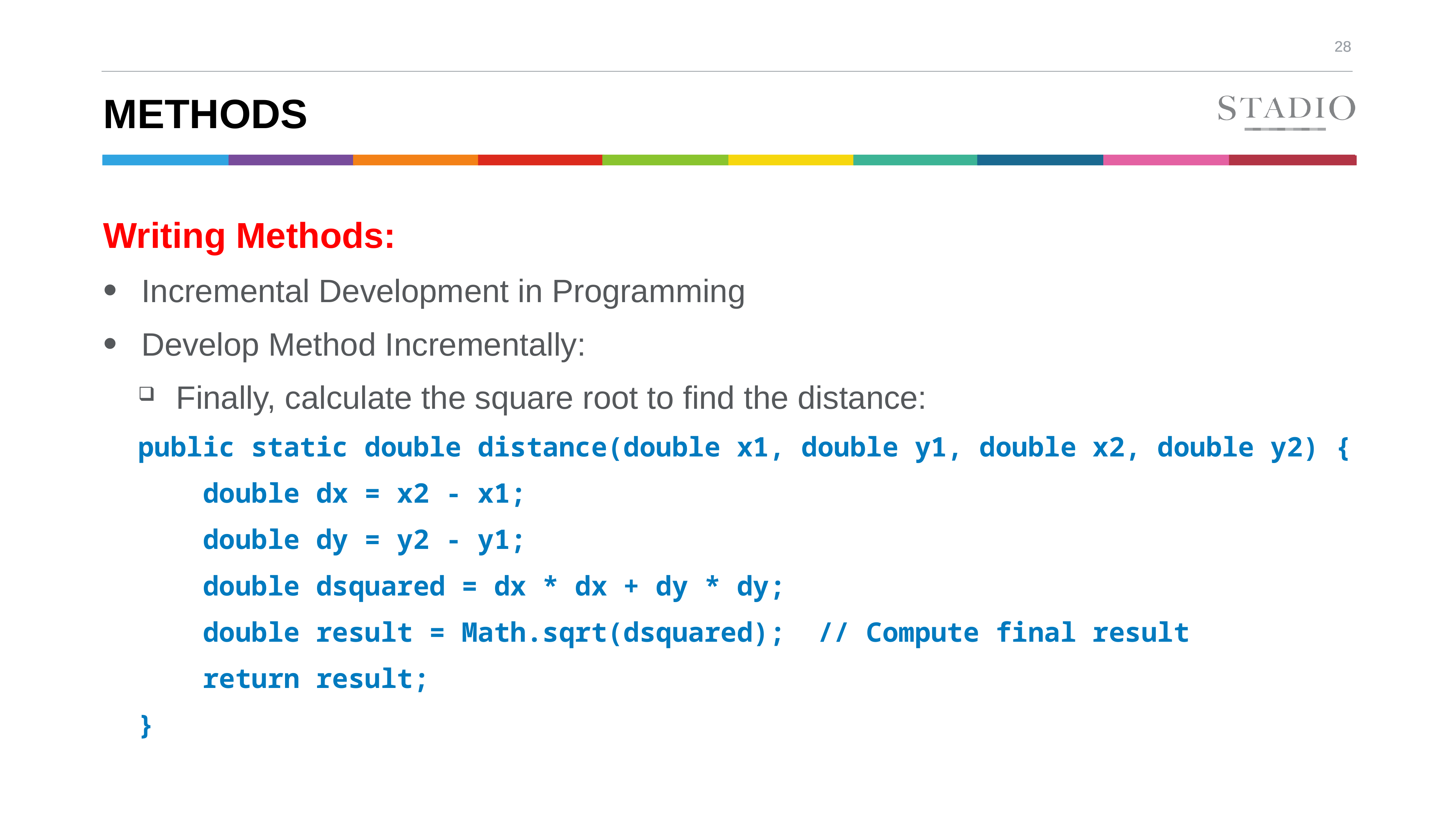

# methods

Writing Methods:
Incremental Development in Programming
Develop Method Incrementally:
Finally, calculate the square root to find the distance:
public static double distance(double x1, double y1, double x2, double y2) {
    double dx = x2 - x1;
    double dy = y2 - y1;
    double dsquared = dx * dx + dy * dy;
    double result = Math.sqrt(dsquared);  // Compute final result
    return result;
}